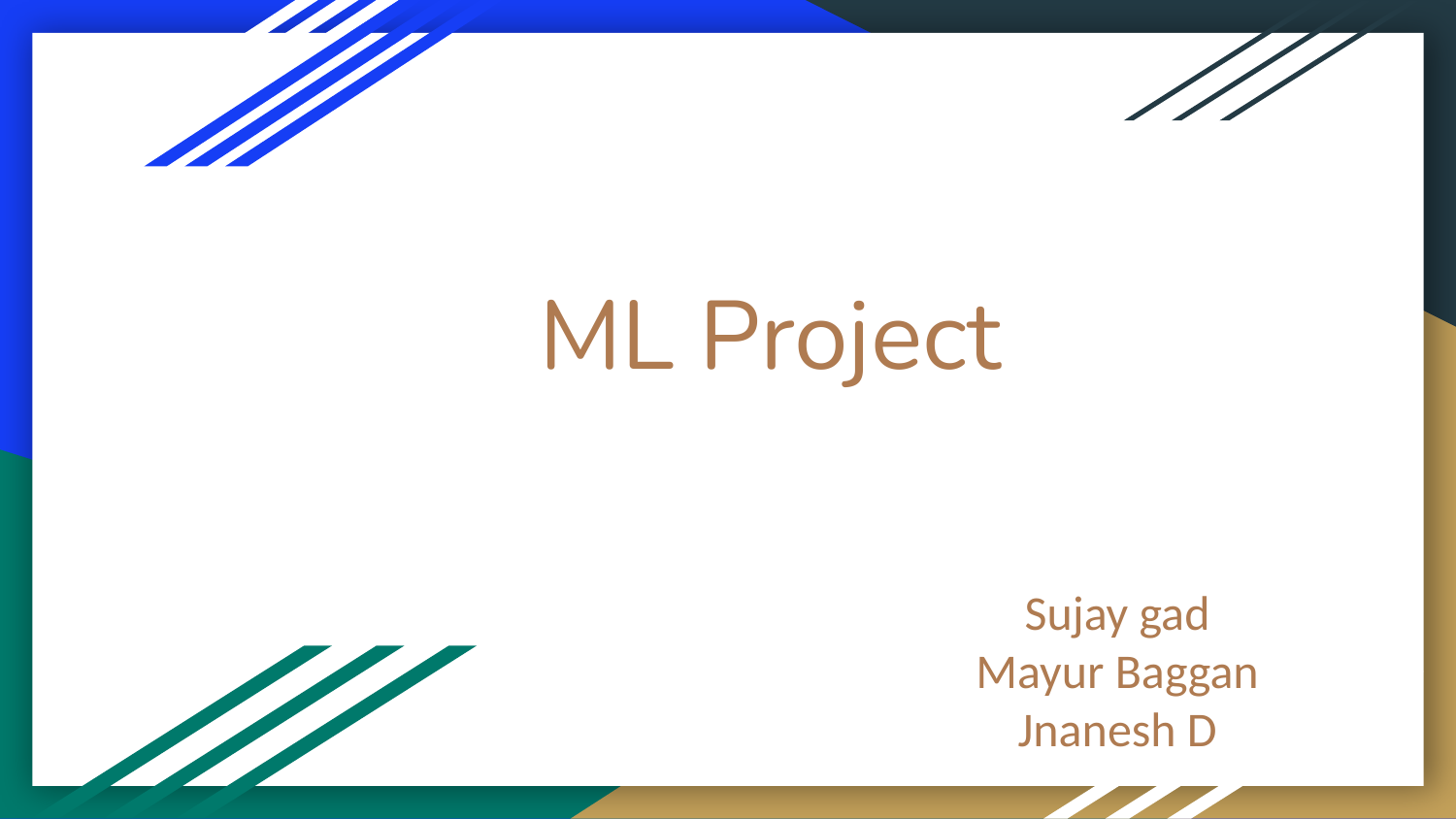

# ML Project
Sujay gad
Mayur Baggan
Jnanesh D